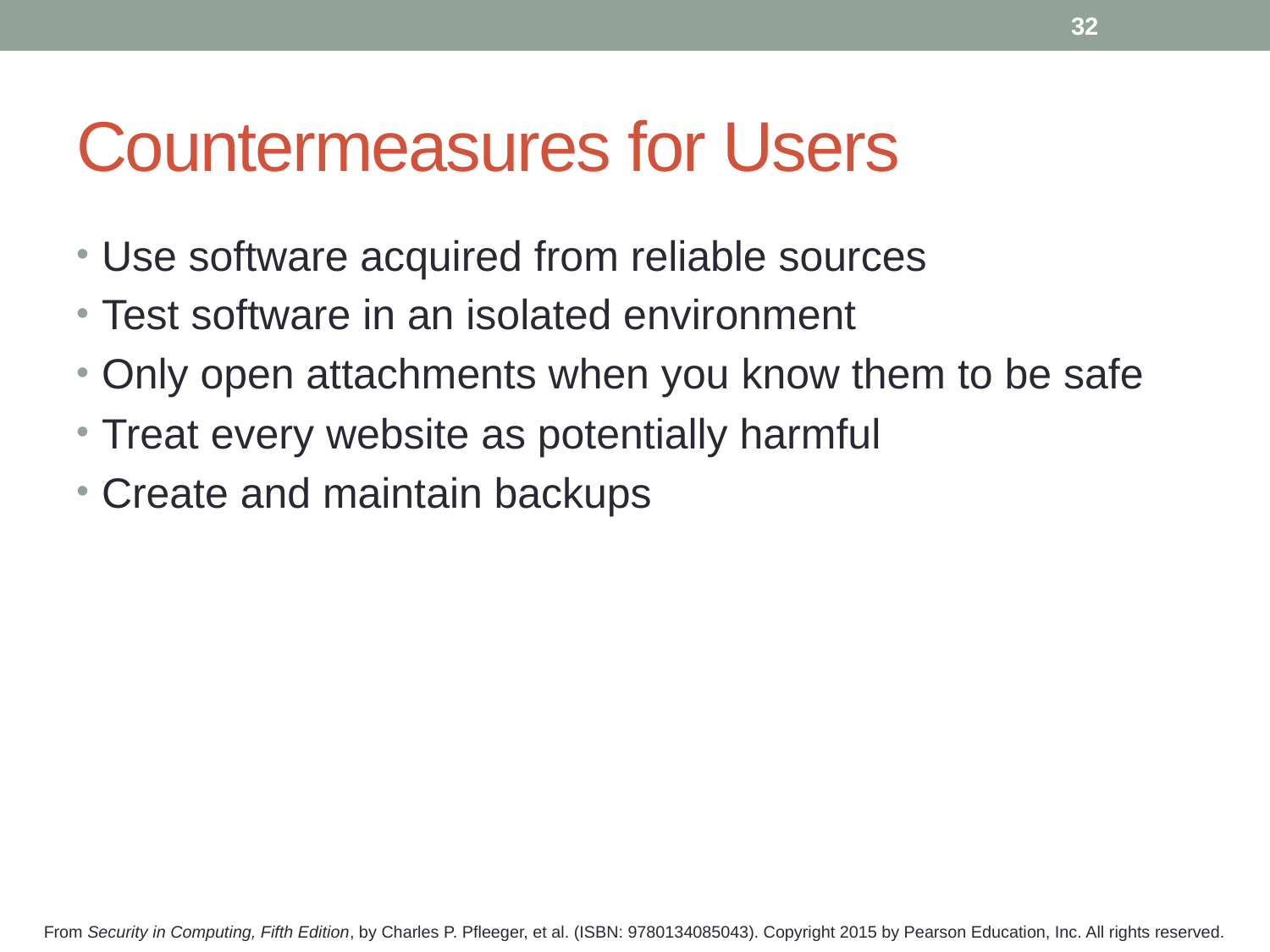

32
# Countermeasures for Users
Use software acquired from reliable sources
Test software in an isolated environment
Only open attachments when you know them to be safe
Treat every website as potentially harmful
Create and maintain backups
From Security in Computing, Fifth Edition, by Charles P. Pfleeger, et al. (ISBN: 9780134085043). Copyright 2015 by Pearson Education, Inc. All rights reserved.